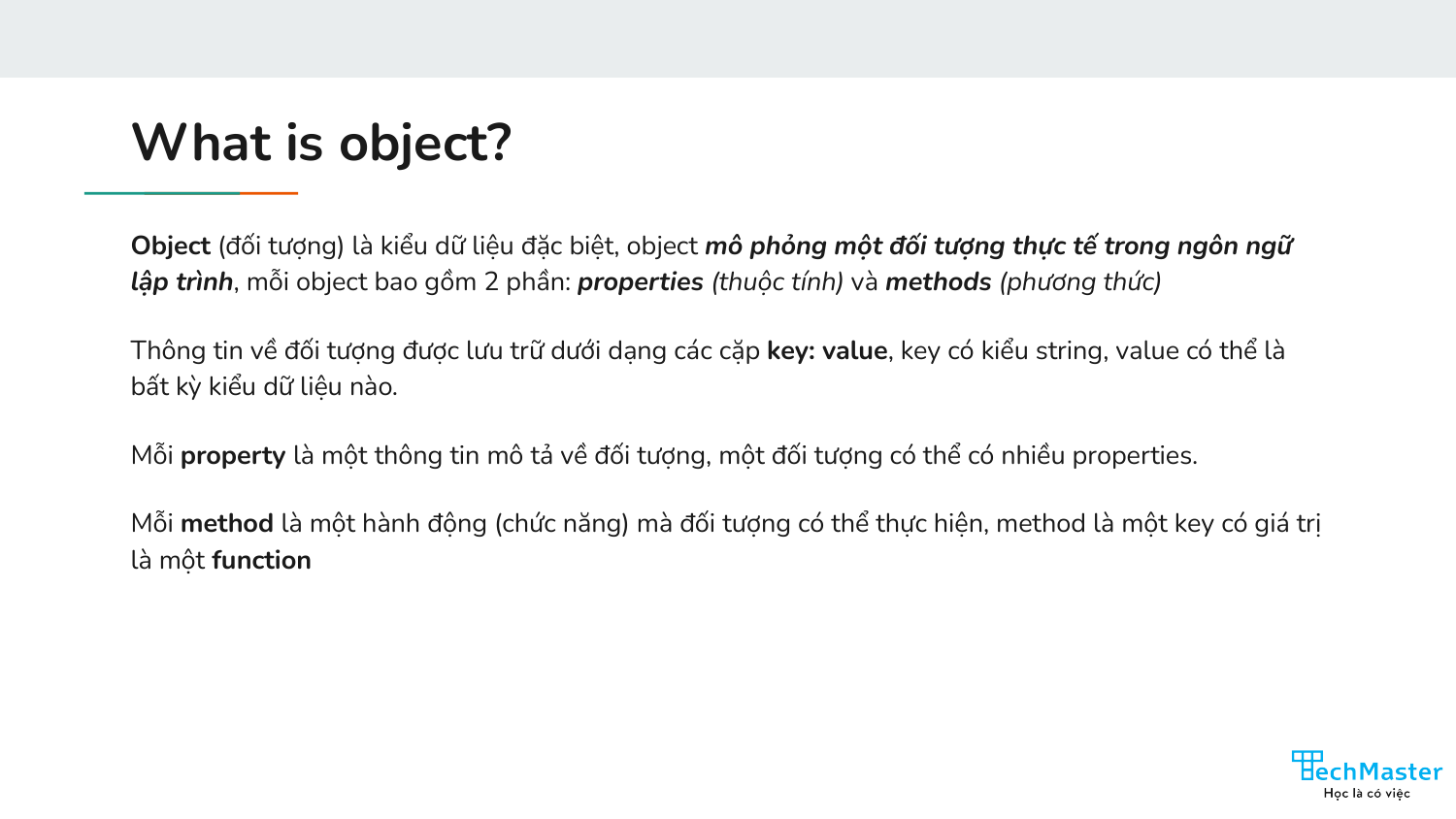

# What is object?
Object (đối tượng) là kiểu dữ liệu đặc biệt, object mô phỏng một đối tượng thực tế trong ngôn ngữ lập trình, mỗi object bao gồm 2 phần: properties (thuộc tính) và methods (phương thức)
Thông tin về đối tượng được lưu trữ dưới dạng các cặp key: value, key có kiểu string, value có thể là bất kỳ kiểu dữ liệu nào.
Mỗi property là một thông tin mô tả về đối tượng, một đối tượng có thể có nhiều properties.
Mỗi method là một hành động (chức năng) mà đối tượng có thể thực hiện, method là một key có giá trị là một function